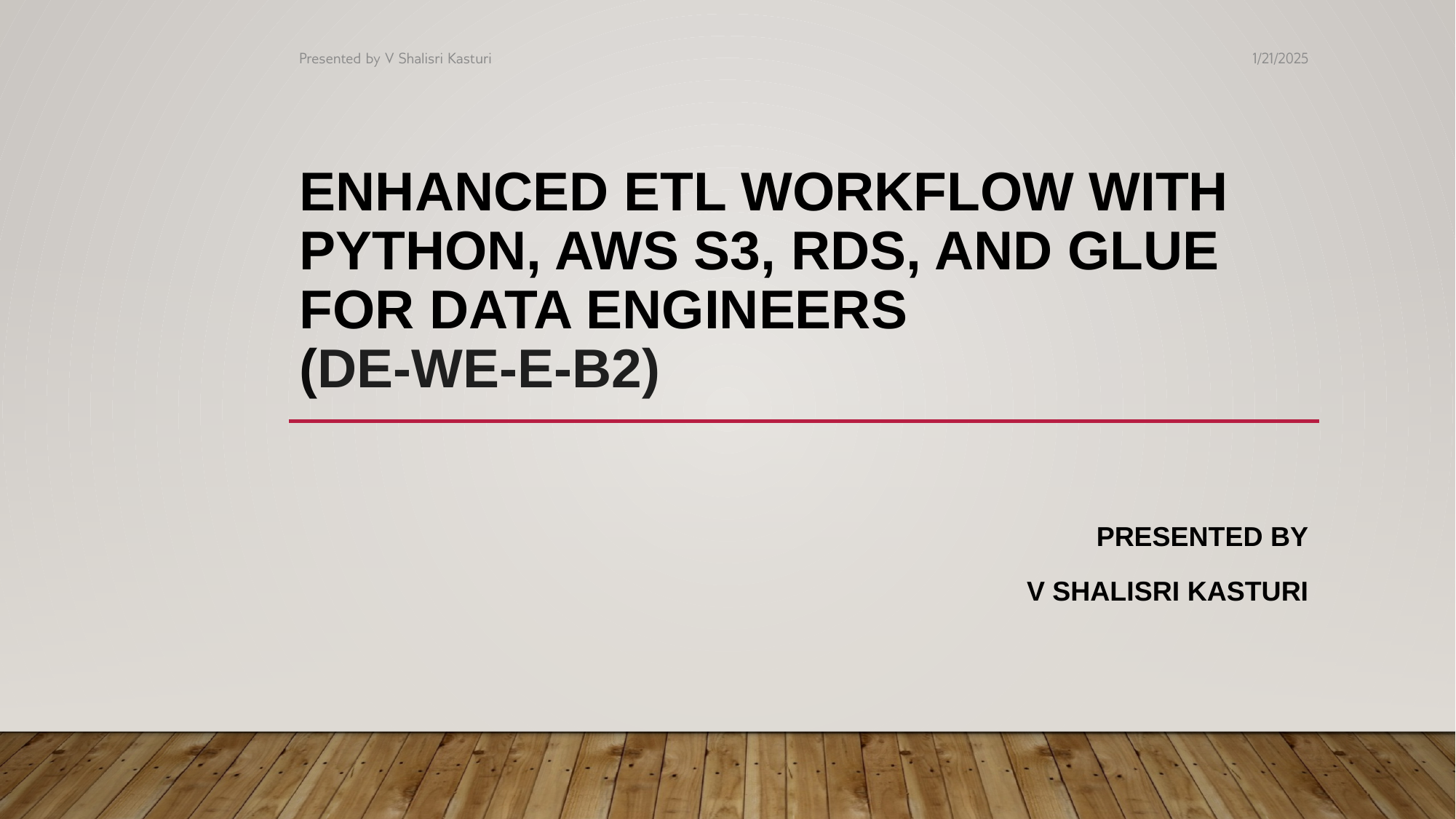

Presented by V Shalisri Kasturi
1/21/2025
# Enhanced ETL Workflow with Python, AWS S3, RDS, and Glue for Data Engineers (DE-WE-E-B2)
Presented by
V Shalisri Kasturi